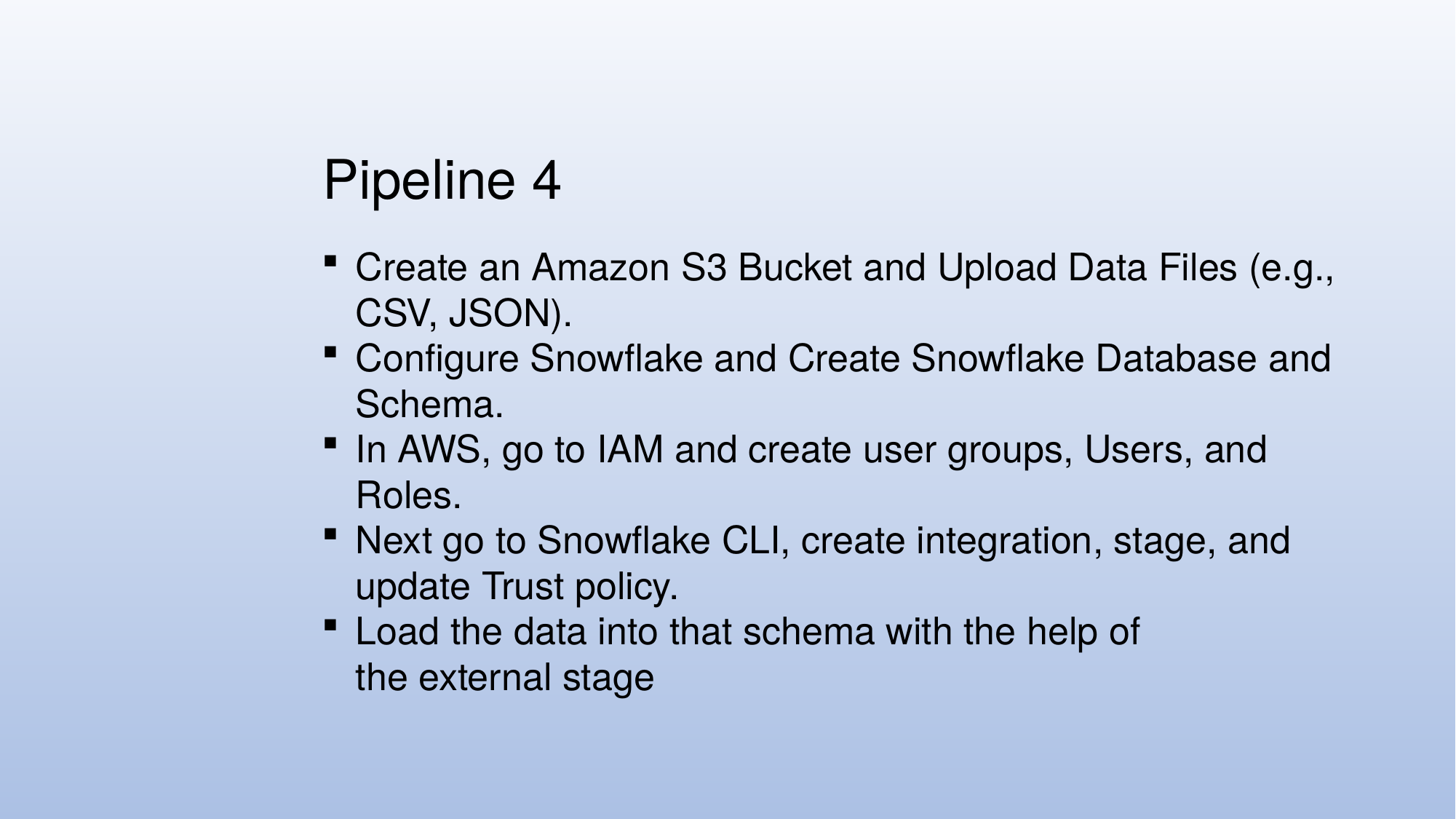

Pipeline 4
Create an Amazon S3 Bucket and Upload Data Files (e.g., CSV, JSON).
Configure Snowflake and Create Snowflake Database and Schema.
In AWS, go to IAM and create user groups, Users, and Roles.
Next go to Snowflake CLI, create integration, stage, and update Trust policy.
Load the data into that schema with the help of the external stage